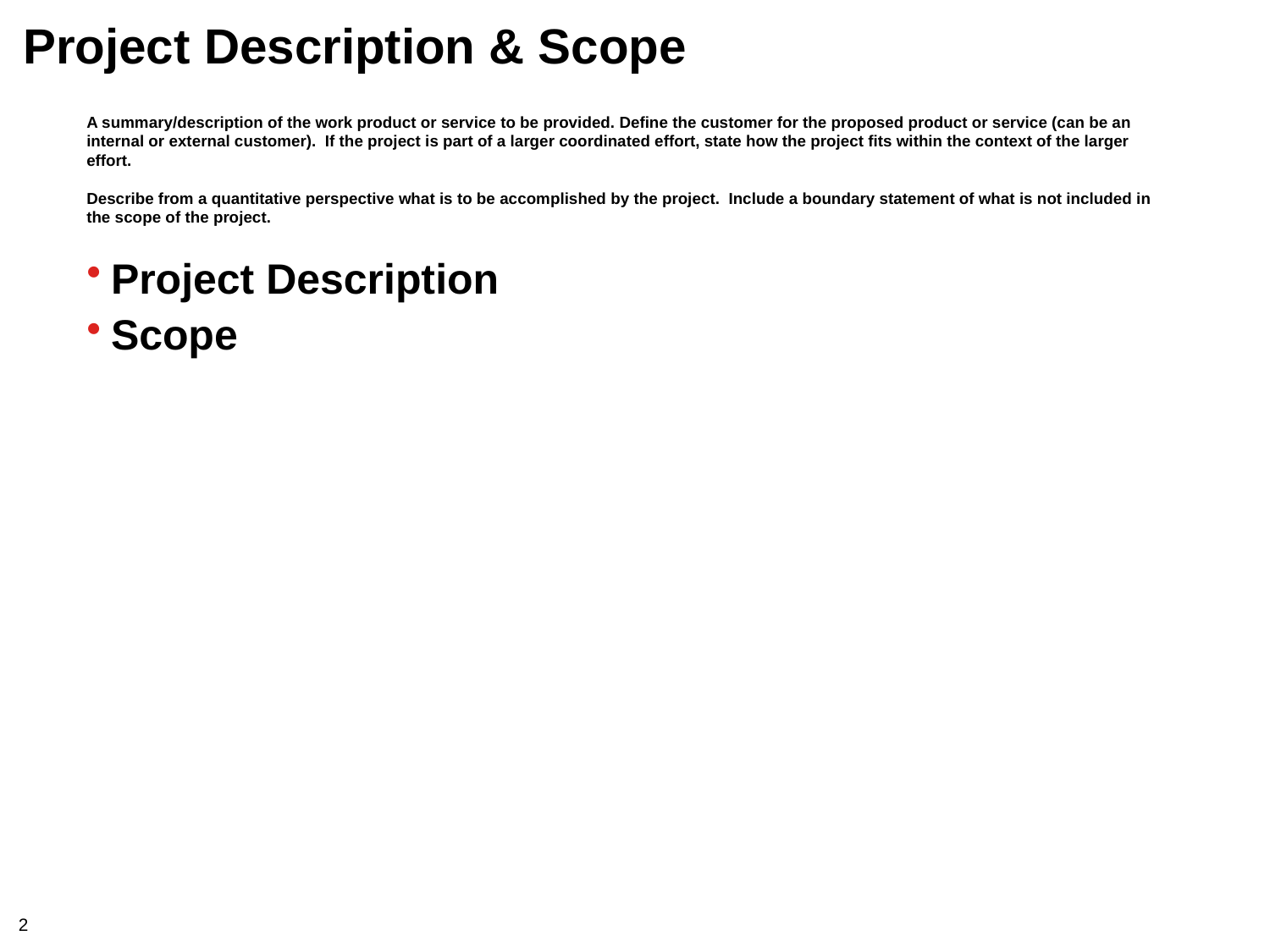

# Project Description & Scope
A summary/description of the work product or service to be provided. Define the customer for the proposed product or service (can be an internal or external customer).  If the project is part of a larger coordinated effort, state how the project fits within the context of the larger effort.

Describe from a quantitative perspective what is to be accomplished by the project.  Include a boundary statement of what is not included in the scope of the project.

Project Description
Scope